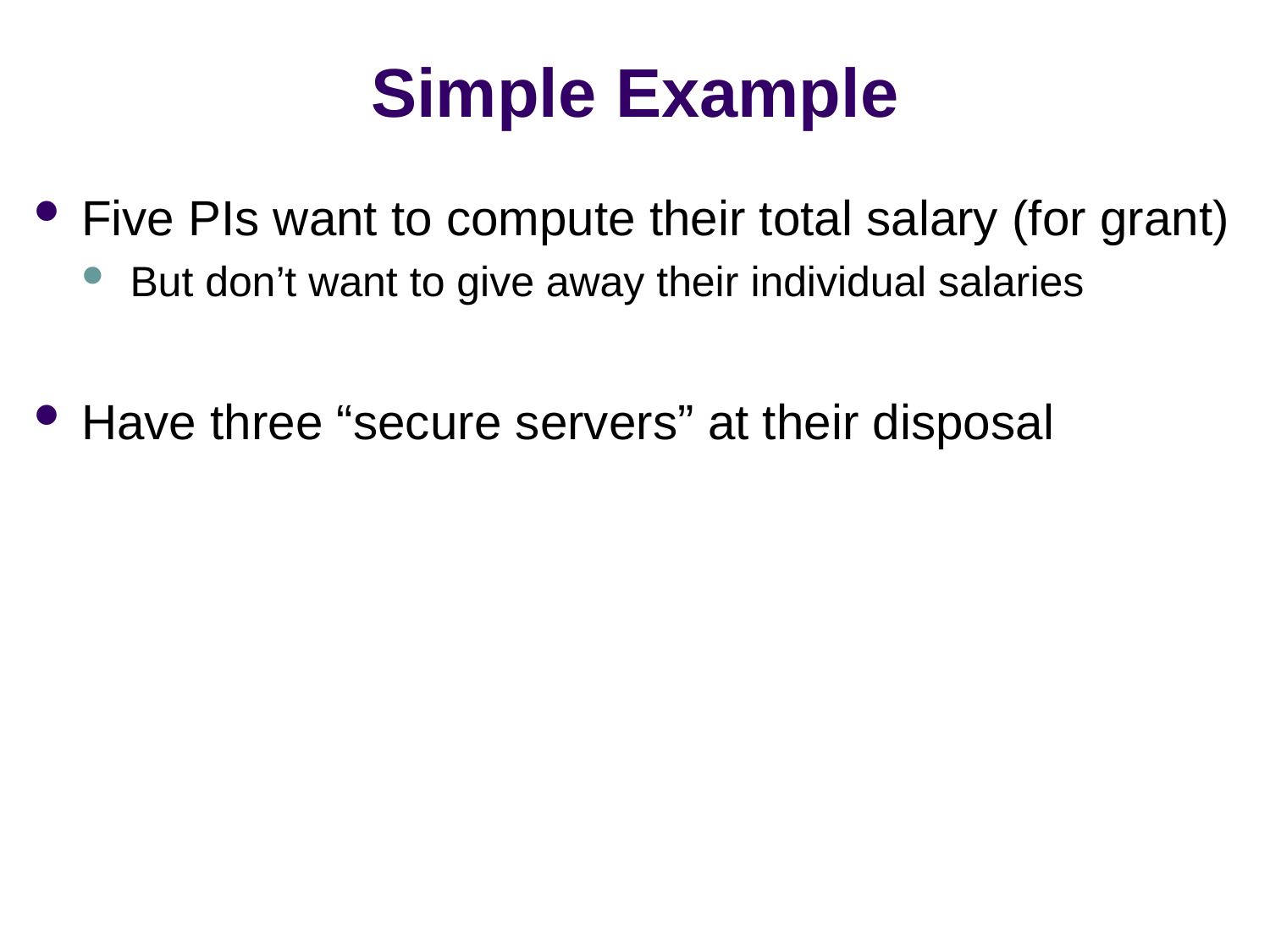

# Simple Example
Five PIs want to compute their total salary (for grant)
But don’t want to give away their individual salaries

Have three “secure servers” at their disposal